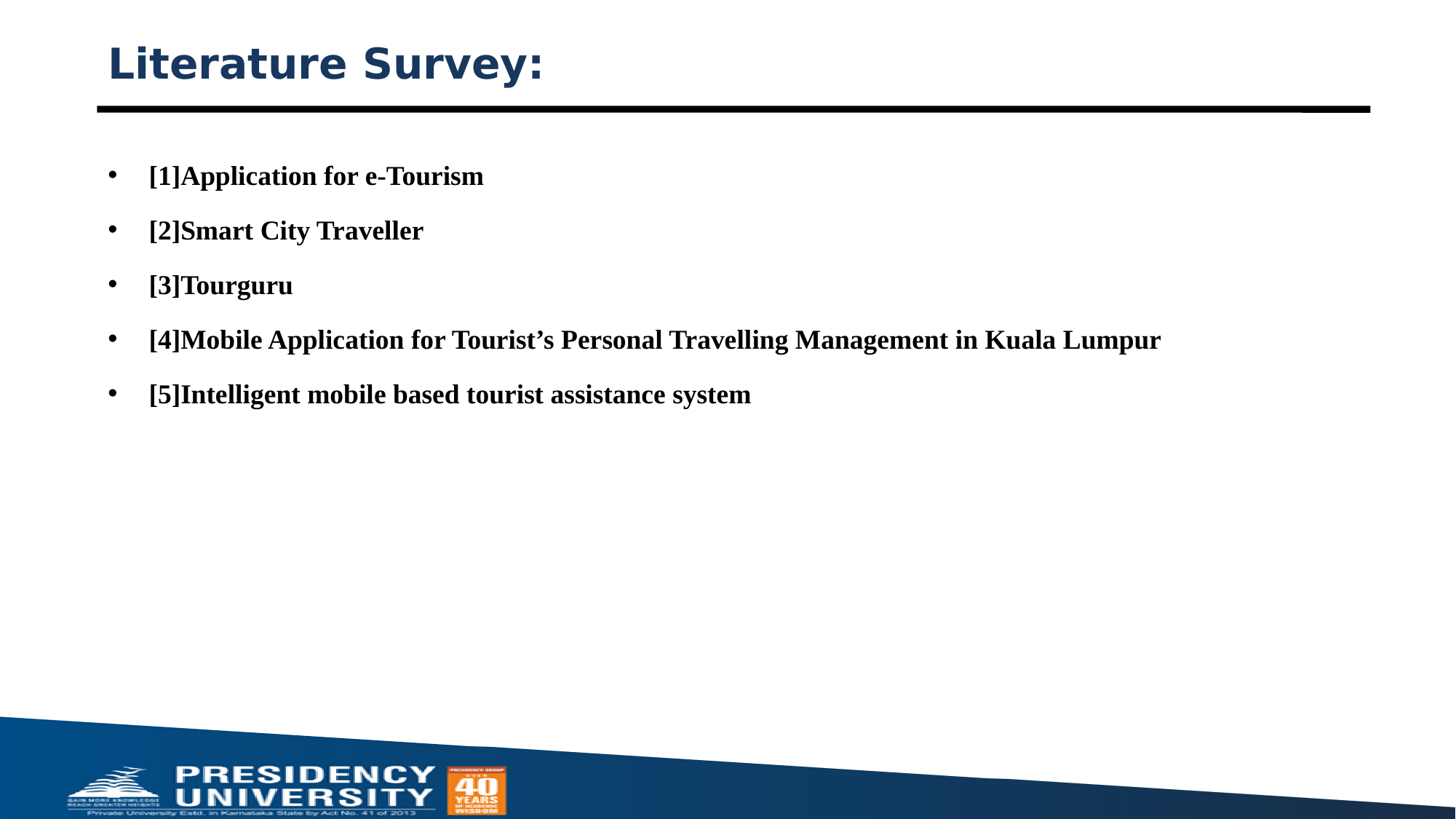

# Literature Survey:
[1]Application for e-Tourism
[2]Smart City Traveller
[3]Tourguru
[4]Mobile Application for Tourist’s Personal Travelling Management in Kuala Lumpur
[5]Intelligent mobile based tourist assistance system